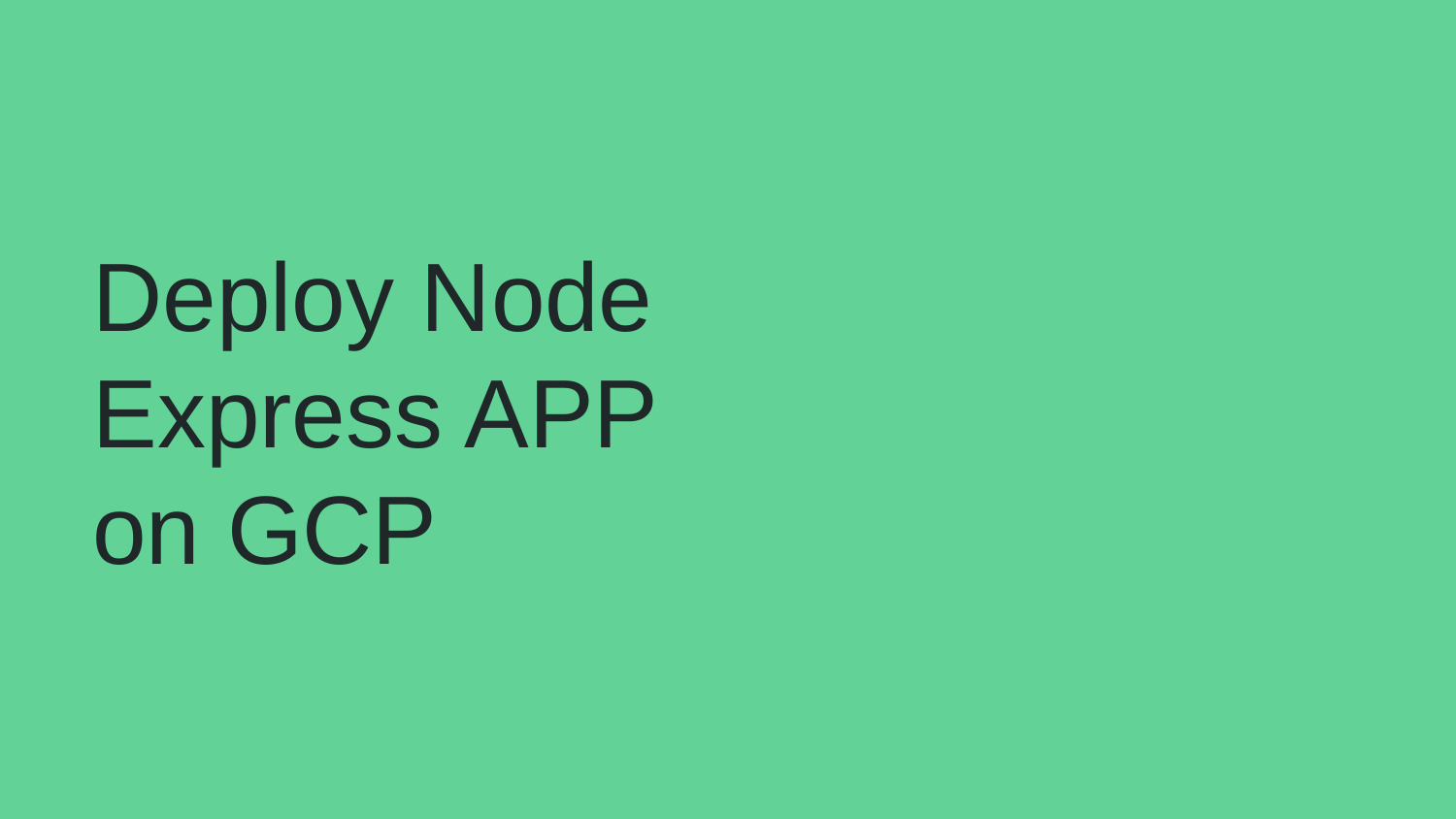

# Deploy Node Express APP on GCP